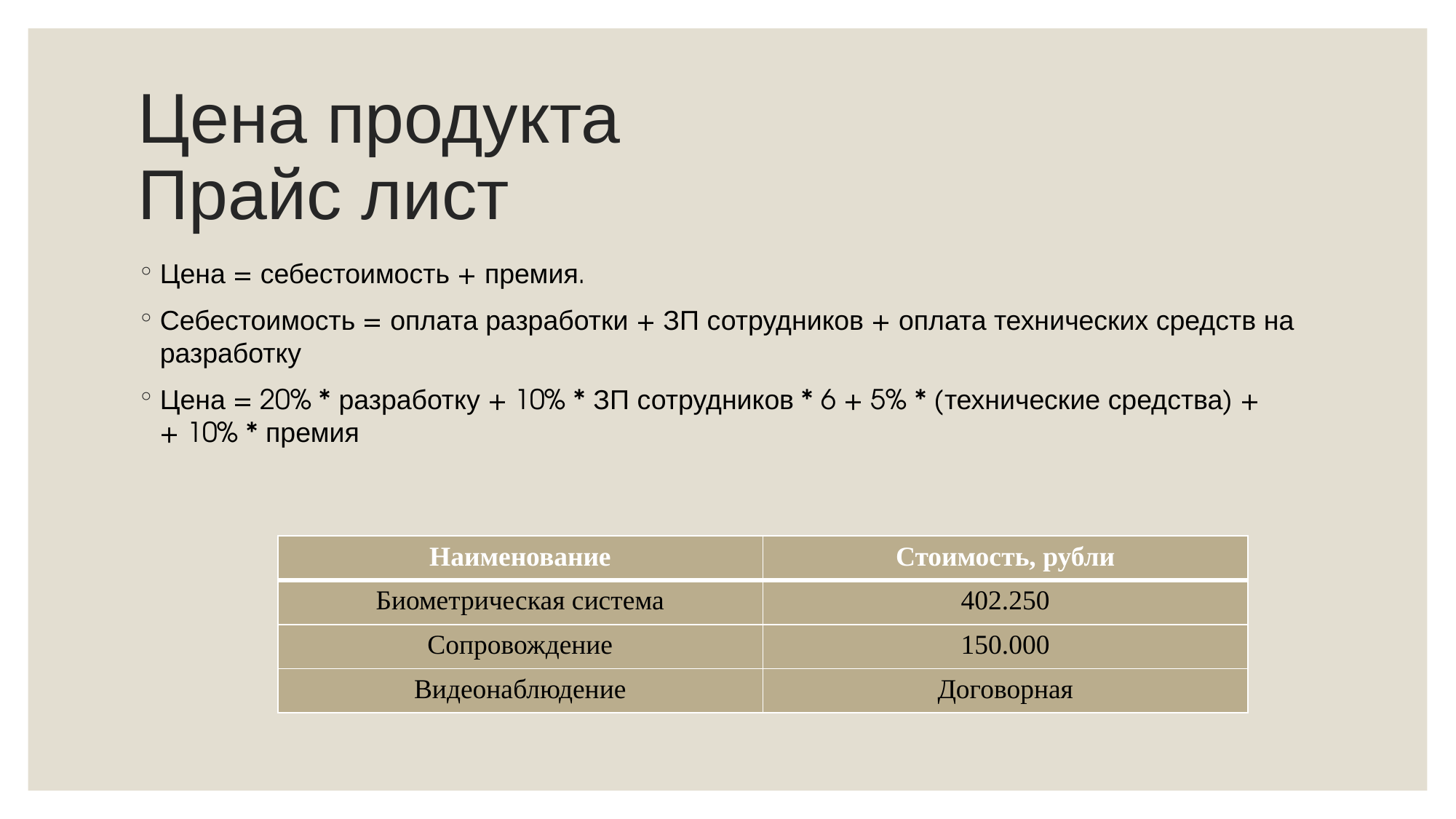

# Цена продукта Прайс лист
Цена = себестоимость + премия.
Себестоимость = оплата разработки + ЗП сотрудников + оплата технических средств на разработку
Цена = 20% * разработку + 10% * ЗП сотрудников * 6 + 5% * (технические средства) +
+ 10% * премия

| Наименование | Стоимость, рубли |
| --- | --- |
| Биометрическая система | 402.250 |
| Сопровождение | 150.000 |
| Видеонаблюдение | Договорная |